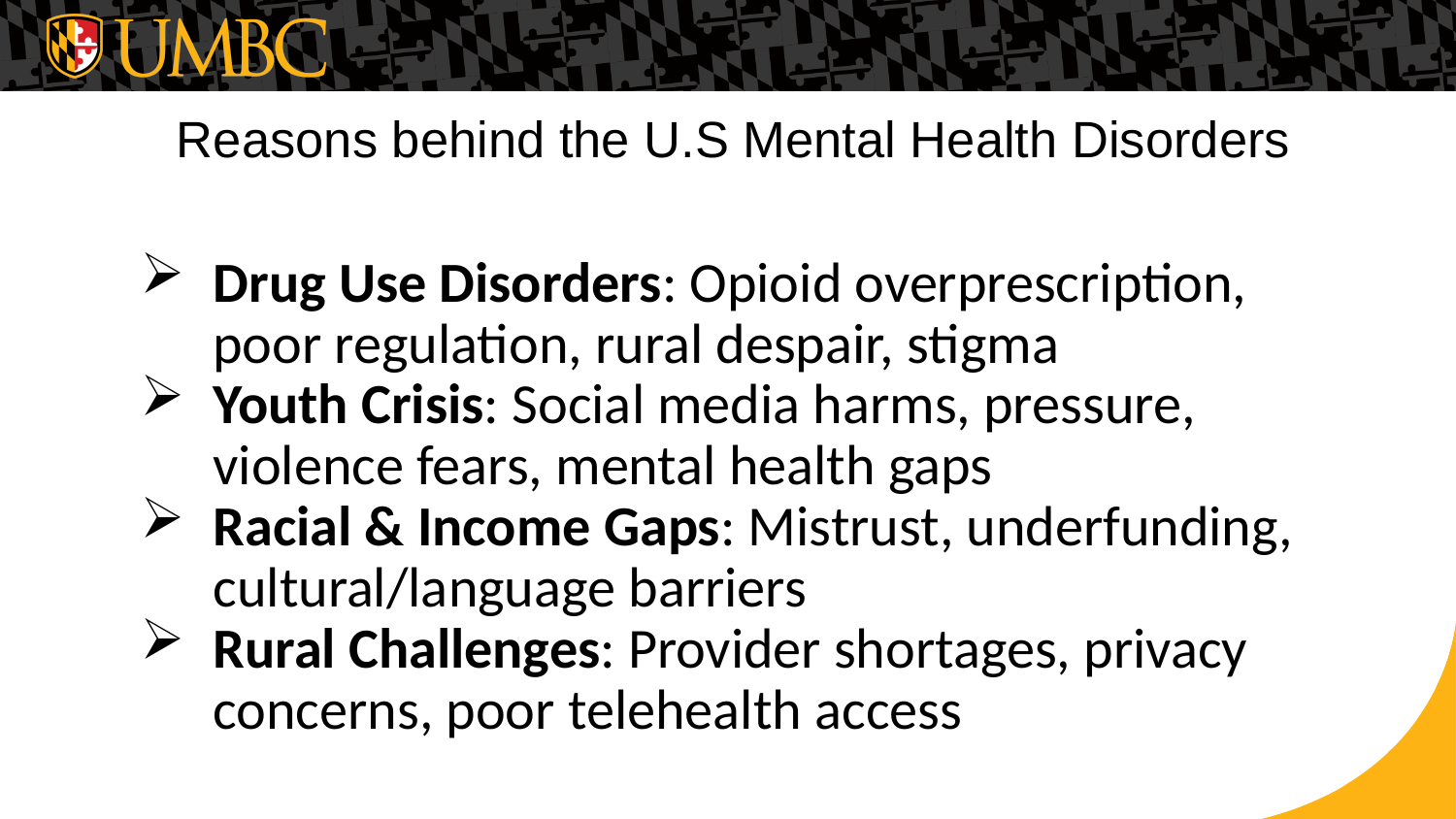

Reasons behind the U.S Mental Health Disorders

Drug Use Disorders: Opioid overprescription, poor regulation, rural despair, stigma
Youth Crisis: Social media harms, pressure, violence fears, mental health gaps
Racial & Income Gaps: Mistrust, underfunding, cultural/language barriers
Rural Challenges: Provider shortages, privacy concerns, poor telehealth access